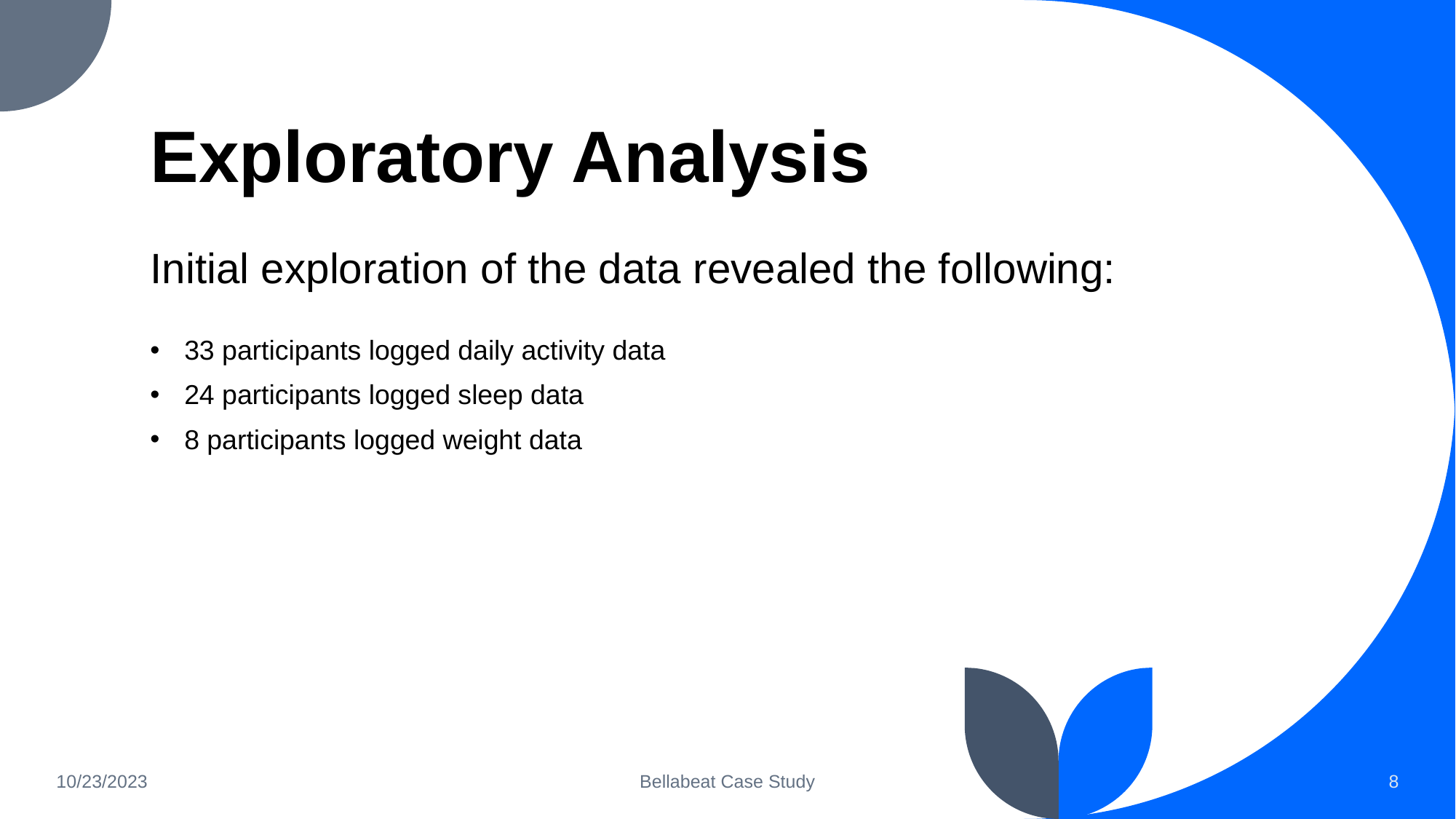

# Exploratory Analysis
Initial exploration of the data revealed the following:

33 participants logged daily activity data
24 participants logged sleep data
8 participants logged weight data

10/23/2023
Bellabeat Case Study
8